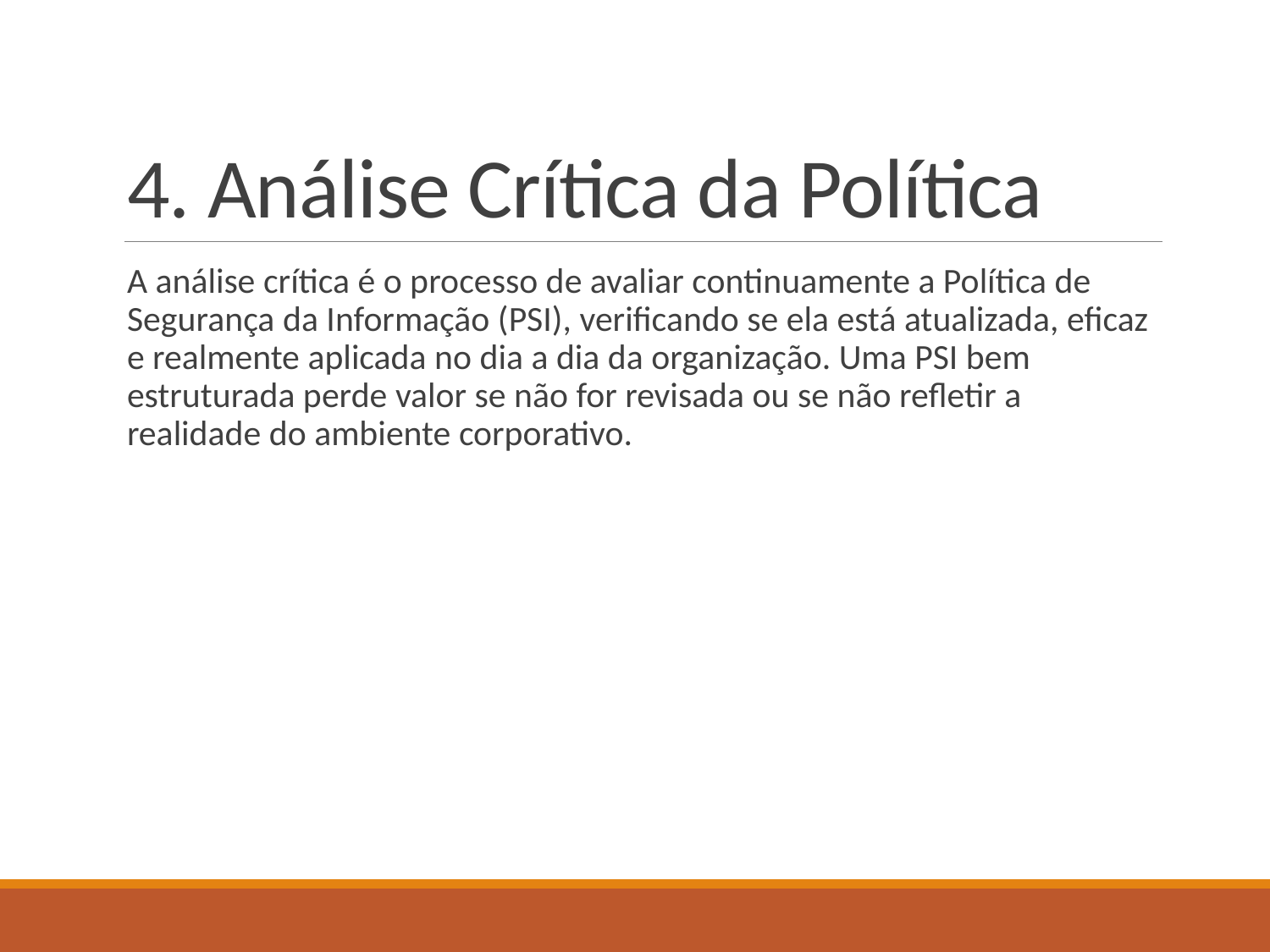

# 4. Análise Crítica da Política
A análise crítica é o processo de avaliar continuamente a Política de Segurança da Informação (PSI), verificando se ela está atualizada, eficaz e realmente aplicada no dia a dia da organização. Uma PSI bem estruturada perde valor se não for revisada ou se não refletir a realidade do ambiente corporativo.